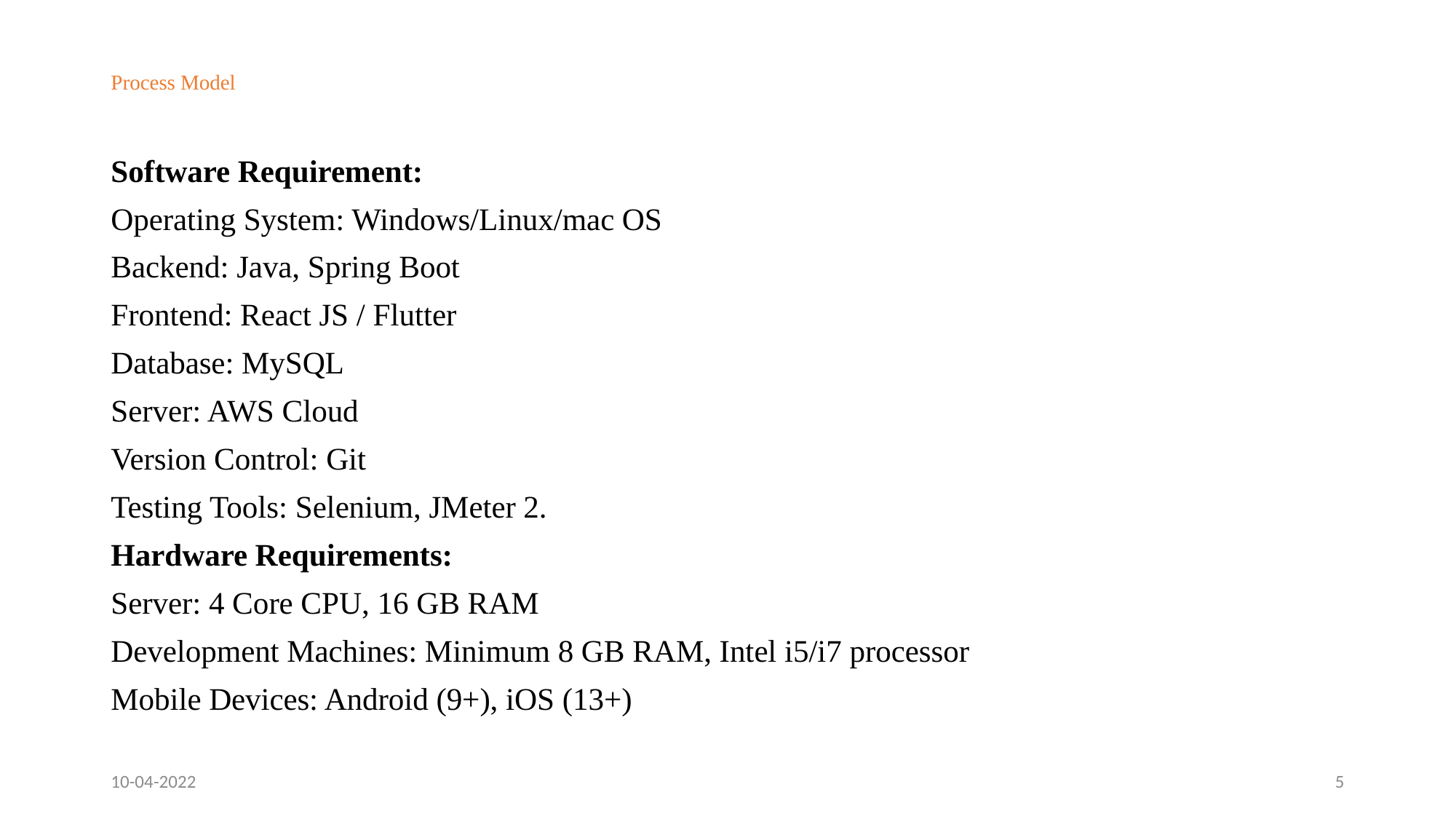

# Process Model
Software Requirement:
Operating System: Windows/Linux/mac OS
Backend: Java, Spring Boot
Frontend: React JS / Flutter
Database: MySQL
Server: AWS Cloud
Version Control: Git
Testing Tools: Selenium, JMeter 2.
Hardware Requirements:
Server: 4 Core CPU, 16 GB RAM
Development Machines: Minimum 8 GB RAM, Intel i5/i7 processor
Mobile Devices: Android (9+), iOS (13+)
10-04-2022

5